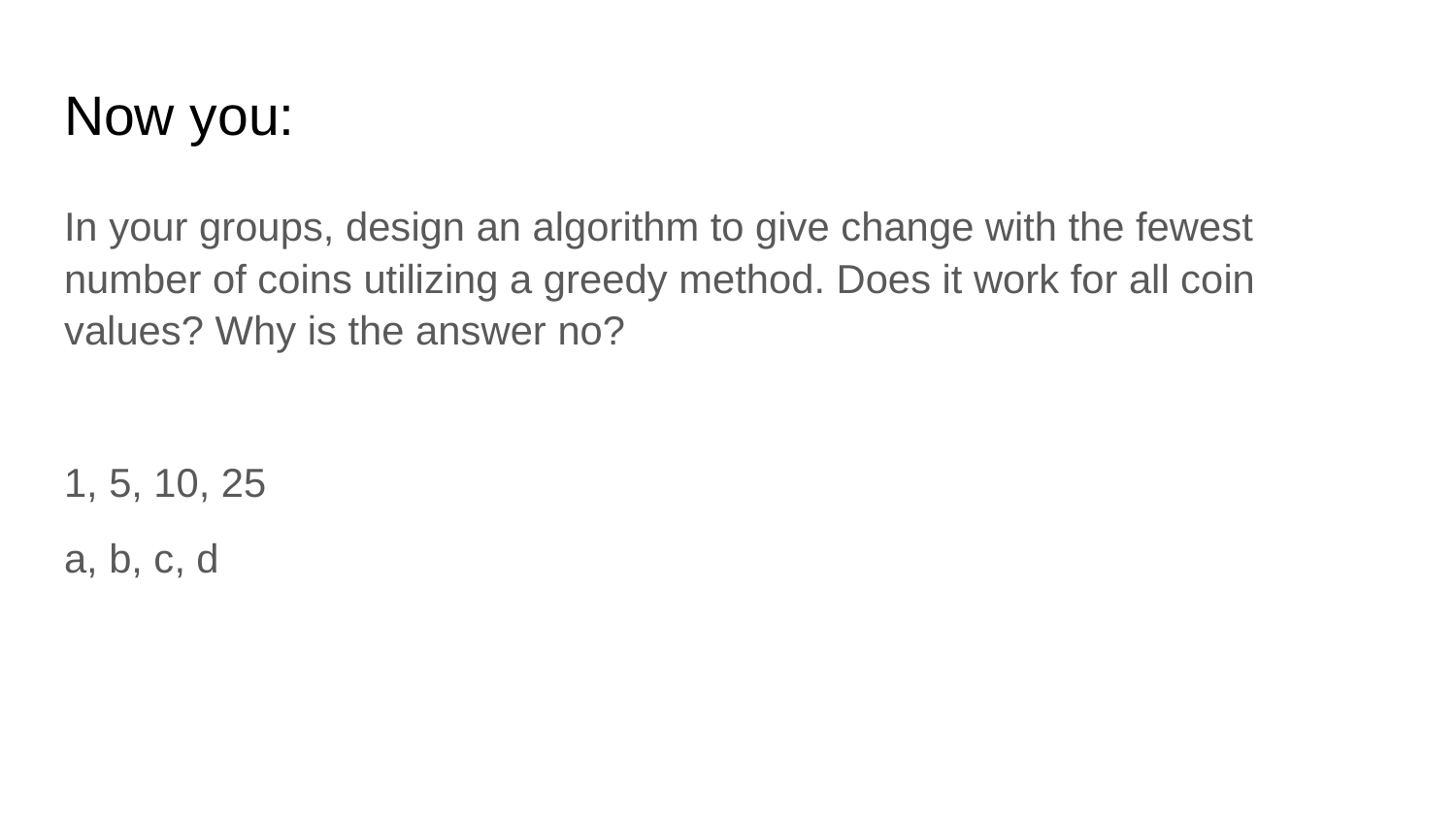

# Now you:
In your groups, design an algorithm to give change with the fewest number of coins utilizing a greedy method. Does it work for all coin values? Why is the answer no?

1, 5, 10, 25
a, b, c, d